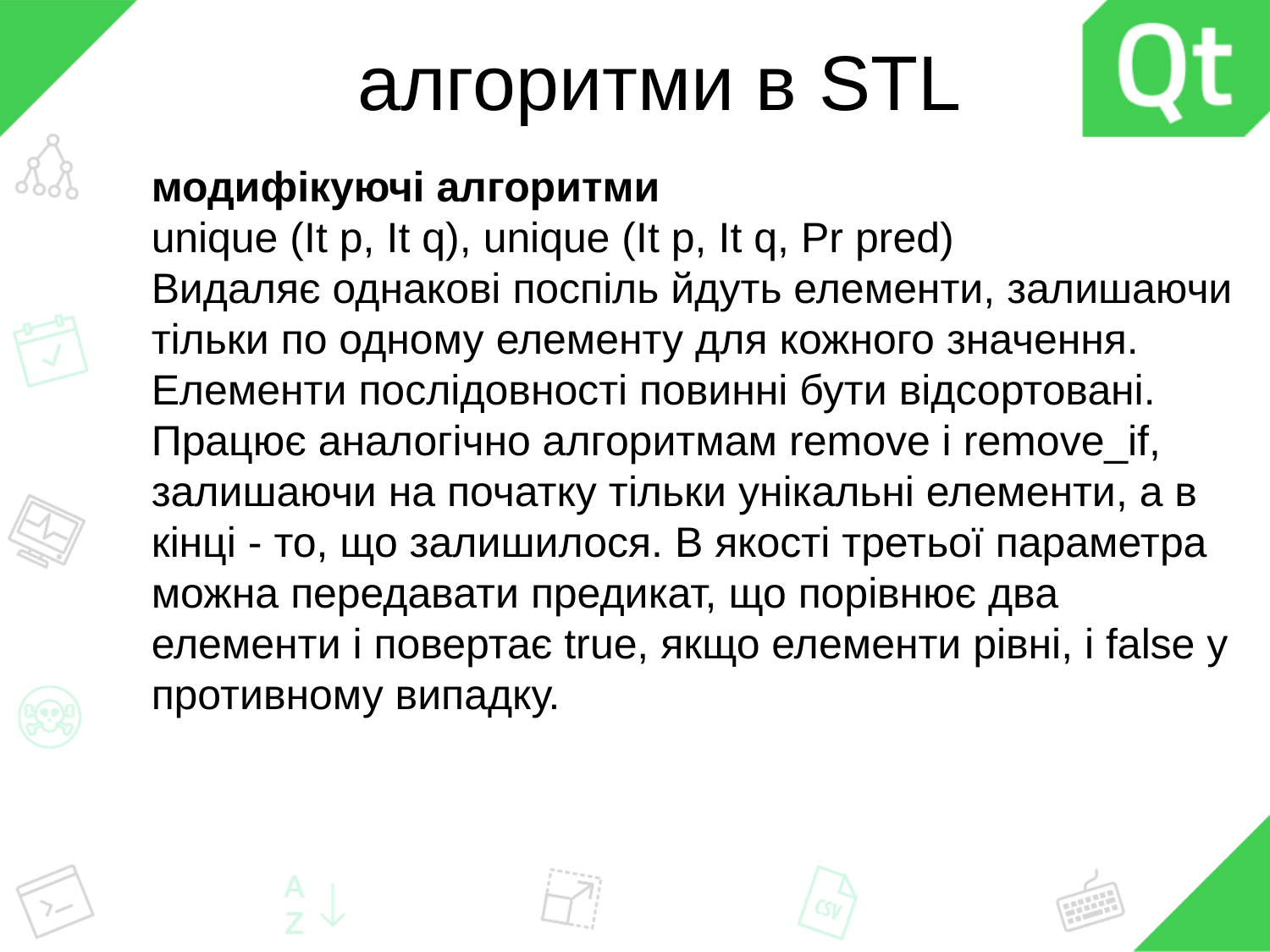

# алгоритми в STL
модифікуючі алгоритми
unique (It p, It q), unique (It p, It q, Pr pred)
Видаляє однакові поспіль йдуть елементи, залишаючи тільки по одному елементу для кожного значення. Елементи послідовності повинні бути відсортовані. Працює аналогічно алгоритмам remove і remove_if, залишаючи на початку тільки унікальні елементи, а в кінці - то, що залишилося. В якості третьої параметра можна передавати предикат, що порівнює два елементи і повертає true, якщо елементи рівні, і false у противному випадку.